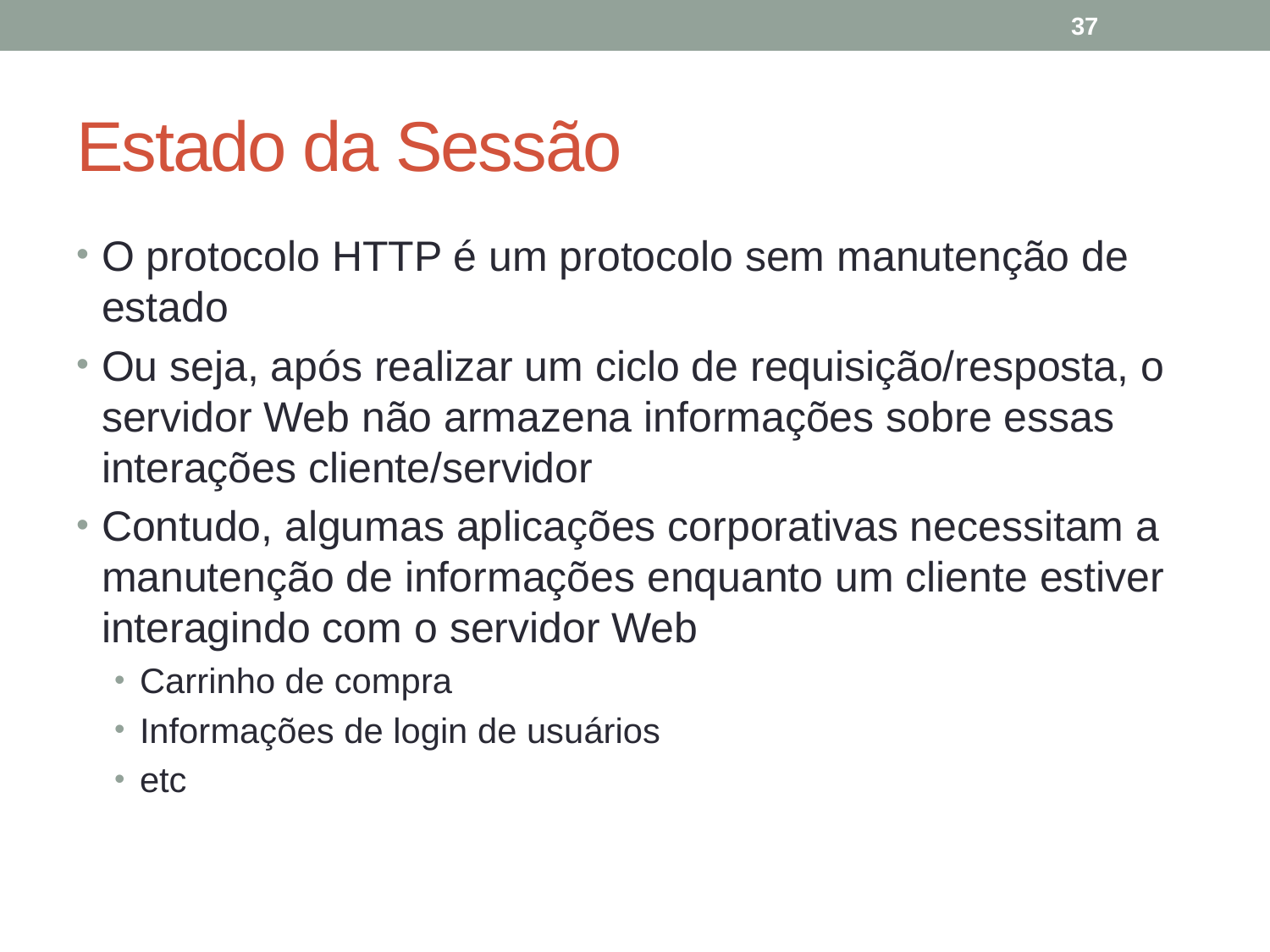

37
# Estado da Sessão
O protocolo HTTP é um protocolo sem manutenção de estado
Ou seja, após realizar um ciclo de requisição/resposta, o servidor Web não armazena informações sobre essas interações cliente/servidor
Contudo, algumas aplicações corporativas necessitam a manutenção de informações enquanto um cliente estiver interagindo com o servidor Web
Carrinho de compra
Informações de login de usuários
etc